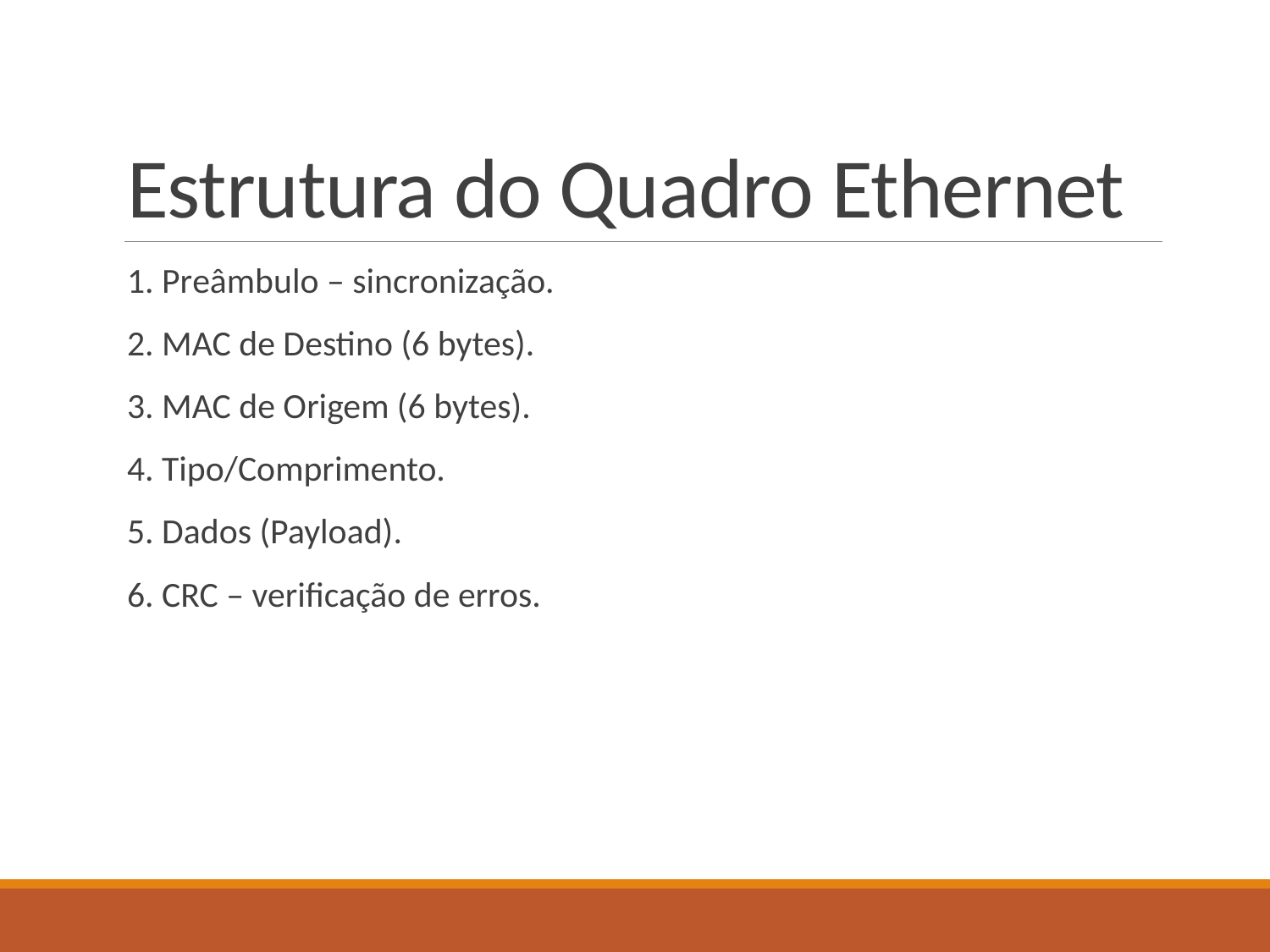

# Estrutura do Quadro Ethernet
1. Preâmbulo – sincronização.
2. MAC de Destino (6 bytes).
3. MAC de Origem (6 bytes).
4. Tipo/Comprimento.
5. Dados (Payload).
6. CRC – verificação de erros.